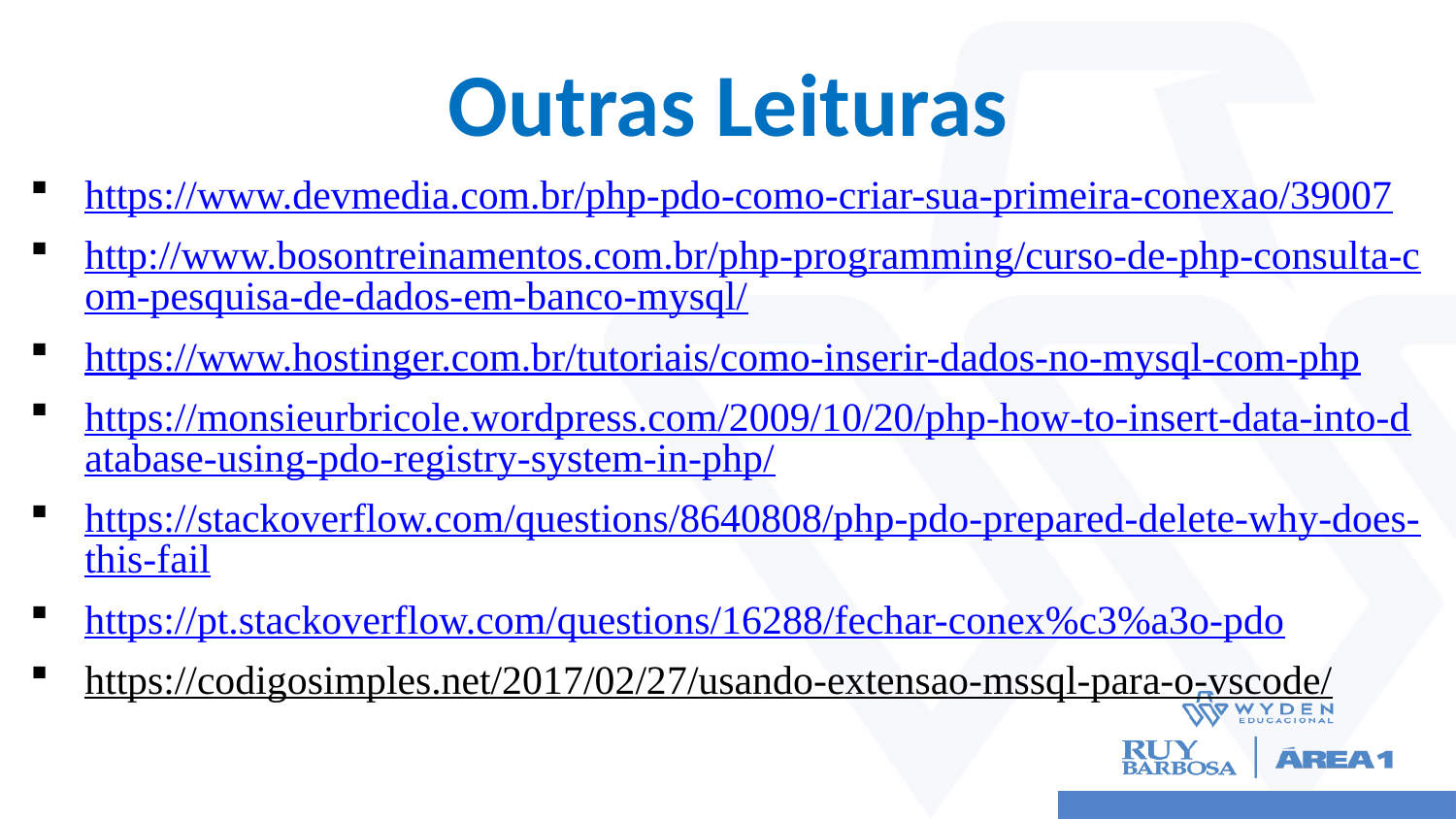

# Outras Leituras
https://www.devmedia.com.br/php-pdo-como-criar-sua-primeira-conexao/39007
http://www.bosontreinamentos.com.br/php-programming/curso-de-php-consulta-com-pesquisa-de-dados-em-banco-mysql/
https://www.hostinger.com.br/tutoriais/como-inserir-dados-no-mysql-com-php
https://monsieurbricole.wordpress.com/2009/10/20/php-how-to-insert-data-into-database-using-pdo-registry-system-in-php/
https://stackoverflow.com/questions/8640808/php-pdo-prepared-delete-why-does-this-fail
https://pt.stackoverflow.com/questions/16288/fechar-conex%c3%a3o-pdo
https://codigosimples.net/2017/02/27/usando-extensao-mssql-para-o-vscode/